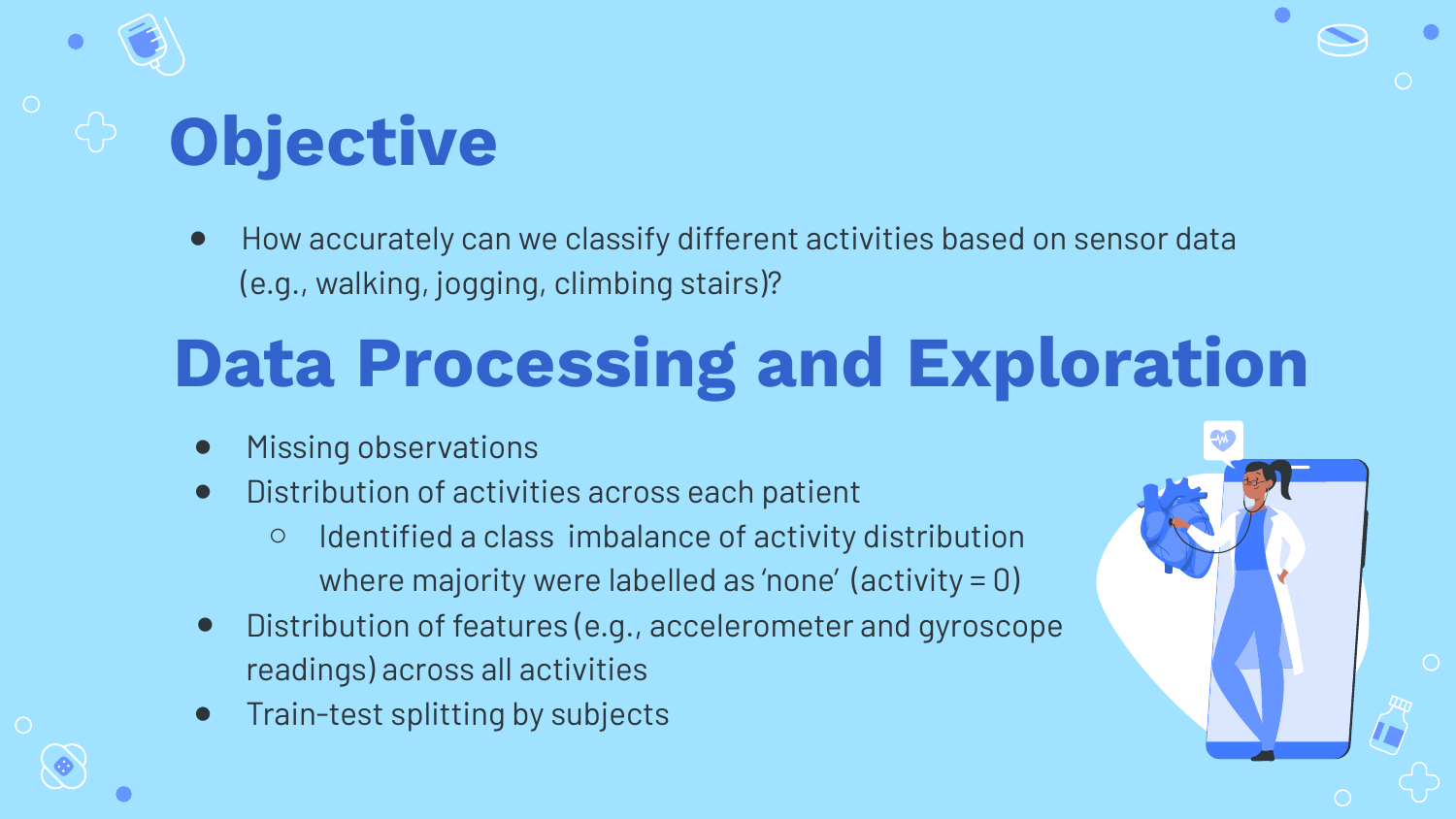

# Objective
How accurately can we classify different activities based on sensor data (e.g., walking, jogging, climbing stairs)?
Data Processing and Exploration
Missing observations
Distribution of activities across each patient
Identified a class  imbalance of activity distribution where majority were labelled as ‘none’  (activity = 0)
Distribution of features (e.g., accelerometer and gyroscope readings) across all activities
Train-test splitting by subjects